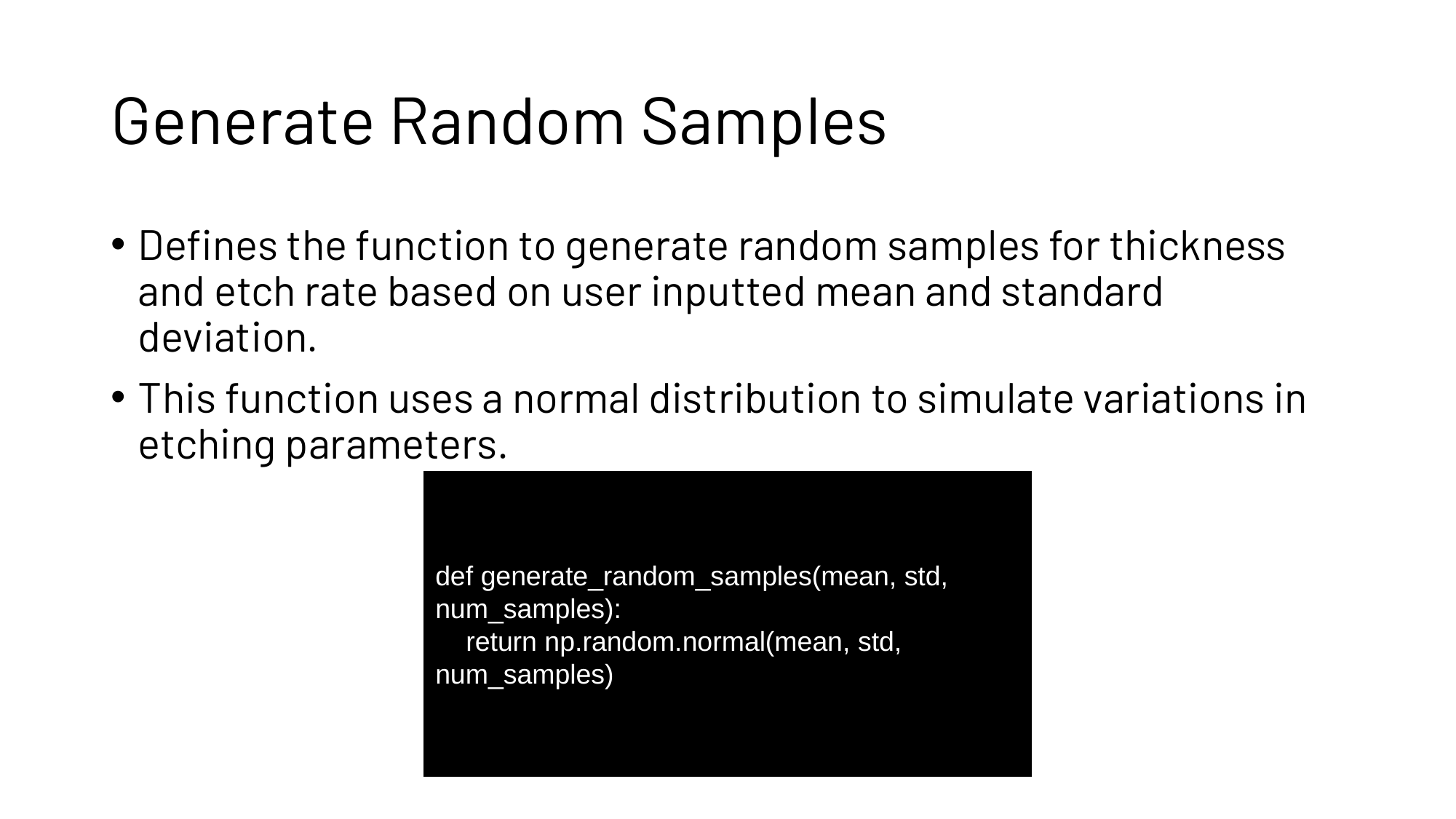

# Generate Random Samples
Defines the function to generate random samples for thickness and etch rate based on user inputted mean and standard deviation.
This function uses a normal distribution to simulate variations in etching parameters.
def generate_random_samples(mean, std, num_samples):
    return np.random.normal(mean, std, num_samples)